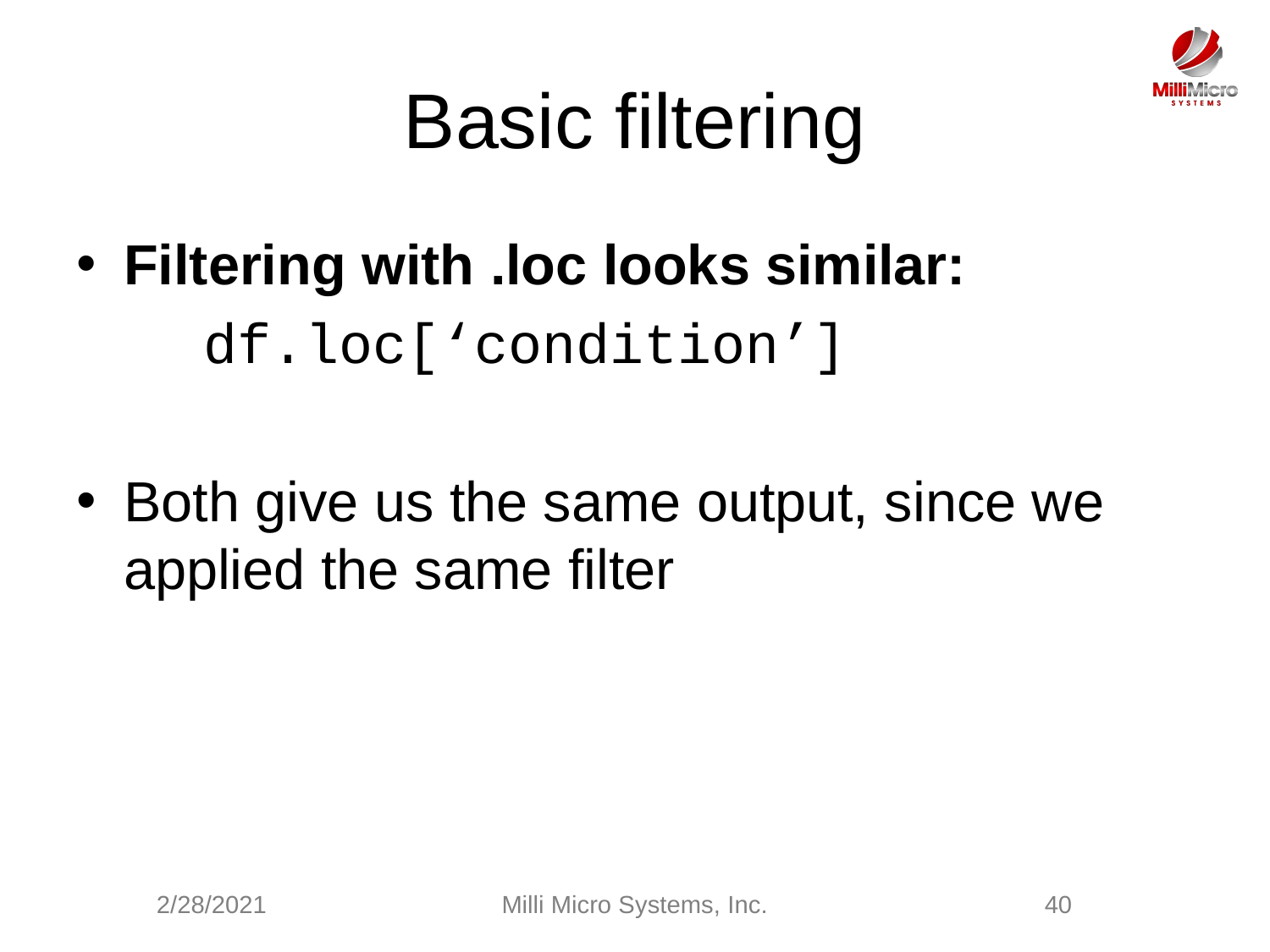

# Basic filtering
Filtering with .loc looks similar:
	df.loc[‘condition’]

Both give us the same output, since we applied the same filter
2/28/2021
Milli Micro Systems, Inc.
40